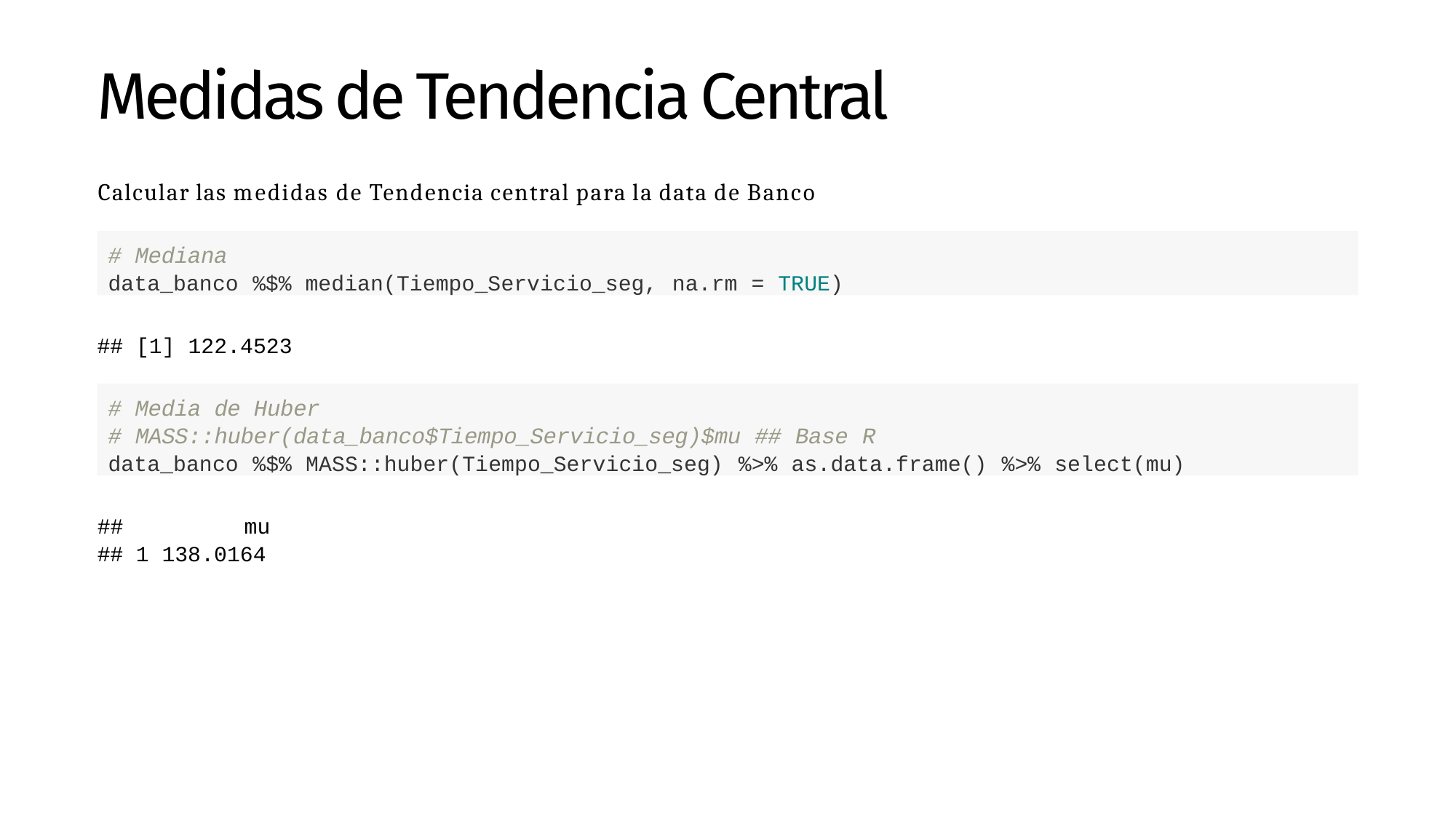

Medidas de Tendencia Central
Calcular las medidas de Tendencia central para la data de Banco
# Mediana
data_banco %$% median(Tiempo_Servicio_seg, na.rm = TRUE)
## [1] 122.4523
# Media de Huber
# MASS::huber(data_banco$Tiempo_Servicio_seg)$mu ## Base R
data_banco %$% MASS::huber(Tiempo_Servicio_seg) %>% as.data.frame() %>% select(mu)
##	mu
## 1 138.0164